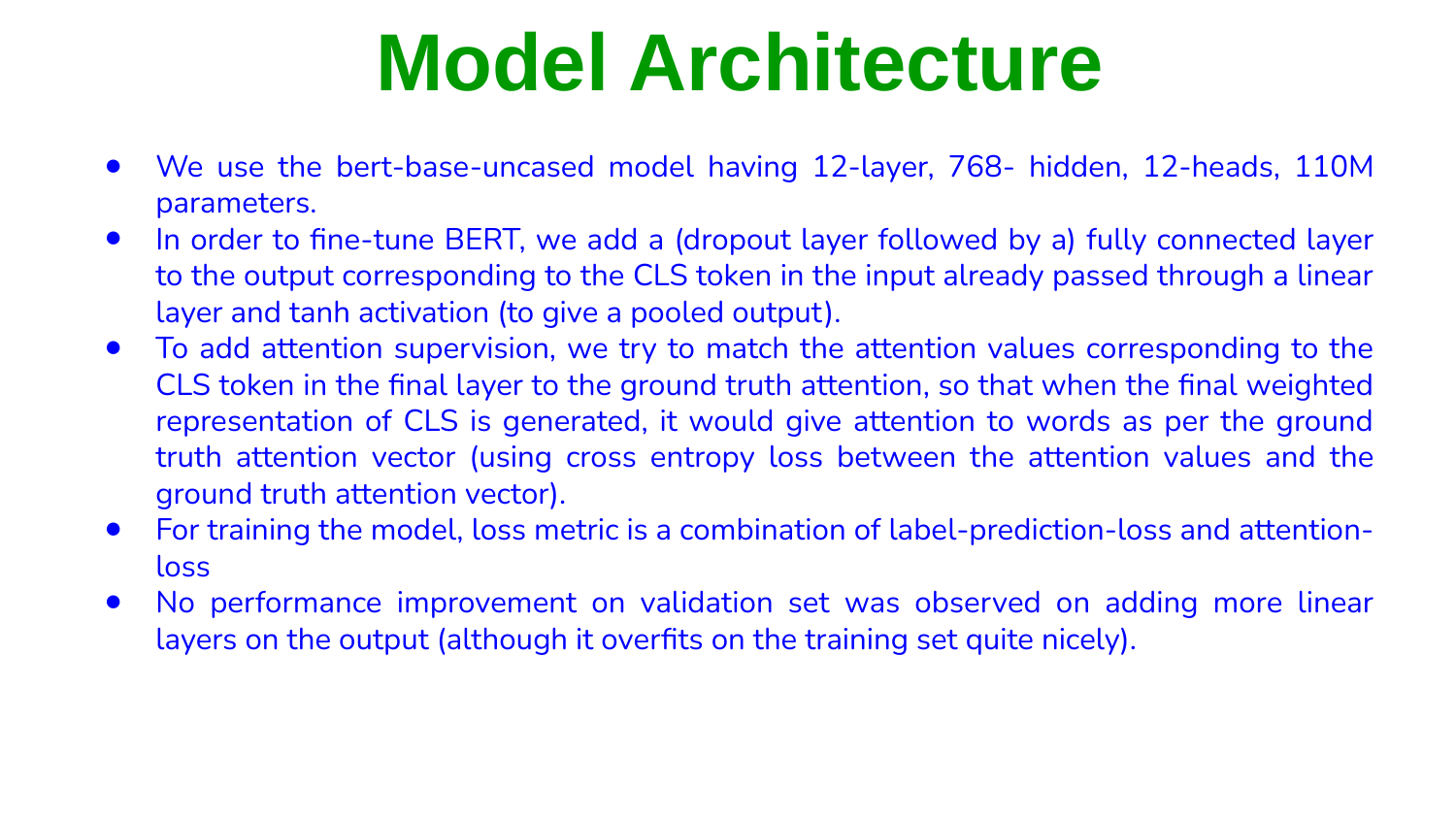

# Model Architecture
We use the bert-base-uncased model having 12-layer, 768- hidden, 12-heads, 110M parameters.
In order to fine-tune BERT, we add a (dropout layer followed by a) fully connected layer to the output corresponding to the CLS token in the input already passed through a linear layer and tanh activation (to give a pooled output).
To add attention supervision, we try to match the attention values corresponding to the CLS token in the final layer to the ground truth attention, so that when the final weighted representation of CLS is generated, it would give attention to words as per the ground truth attention vector (using cross entropy loss between the attention values and the ground truth attention vector).
For training the model, loss metric is a combination of label-prediction-loss and attention-loss
No performance improvement on validation set was observed on adding more linear layers on the output (although it overfits on the training set quite nicely).